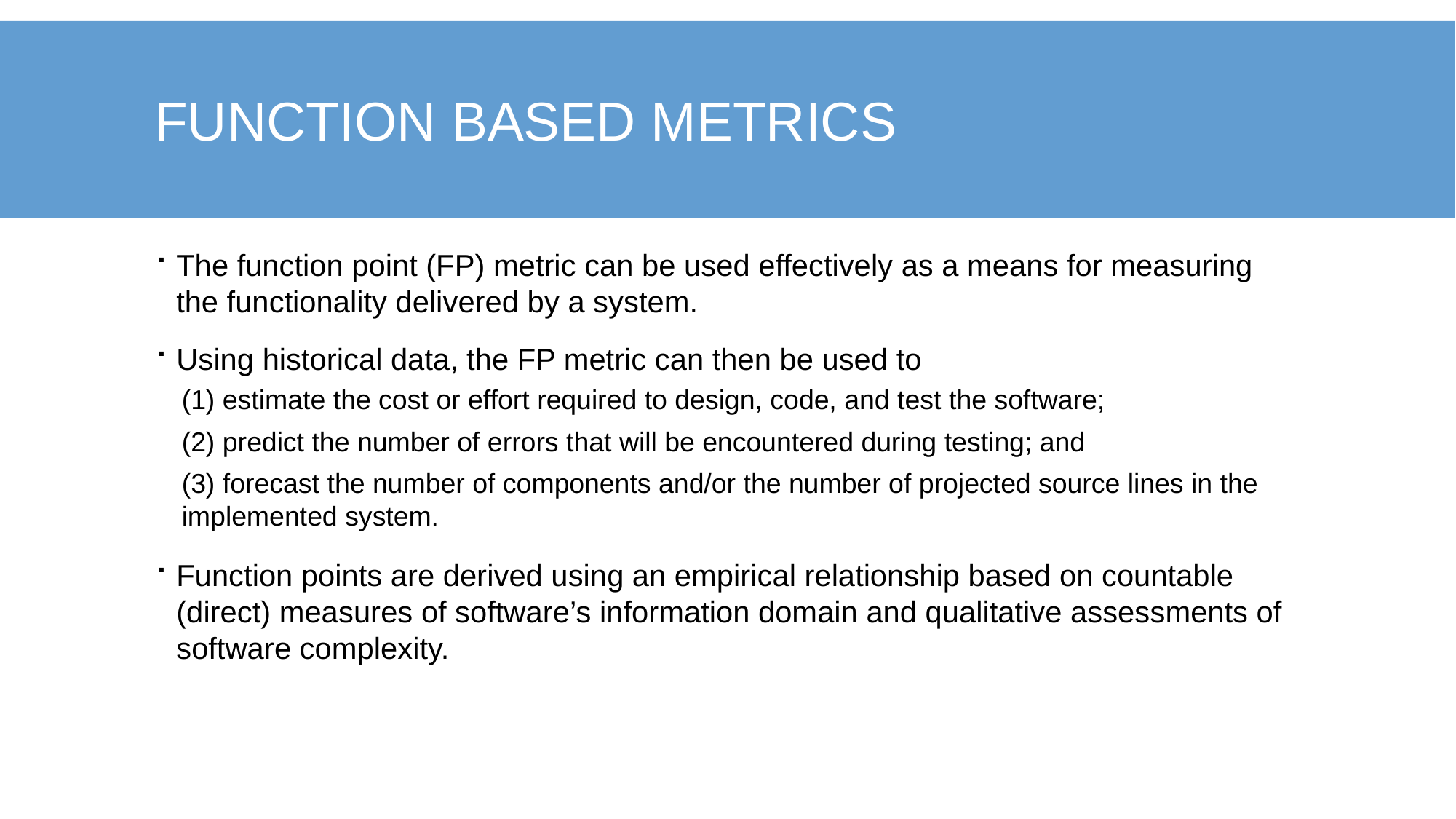

# Function Based metrics
The function point (FP) metric can be used effectively as a means for measuring the functionality delivered by a system.
Using historical data, the FP metric can then be used to
(1) estimate the cost or effort required to design, code, and test the software;
(2) predict the number of errors that will be encountered during testing; and
(3) forecast the number of components and/or the number of projected source lines in the implemented system.
Function points are derived using an empirical relationship based on countable (direct) measures of software’s information domain and qualitative assessments of software complexity.